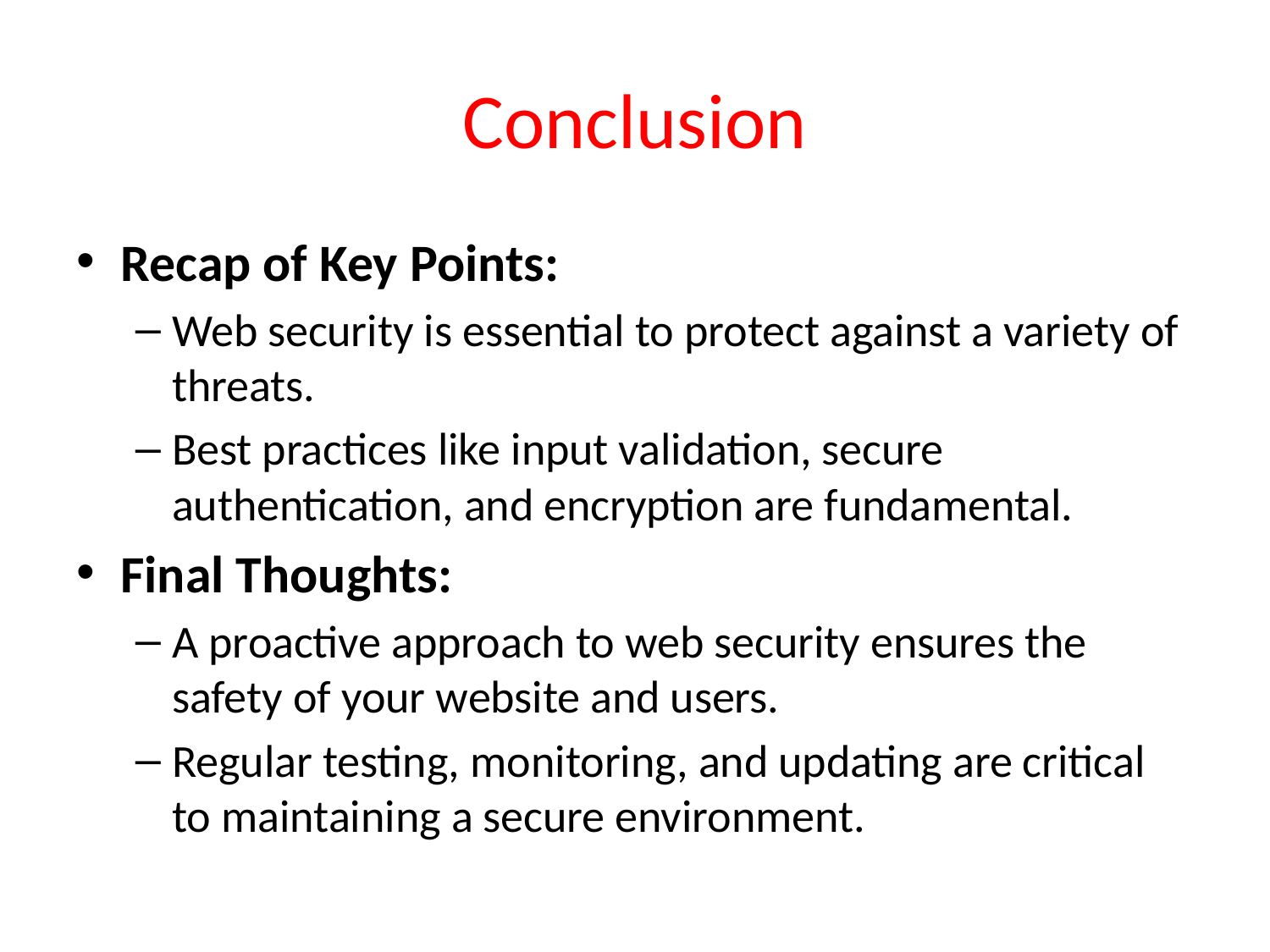

# Conclusion
Recap of Key Points:
Web security is essential to protect against a variety of threats.
Best practices like input validation, secure authentication, and encryption are fundamental.
Final Thoughts:
A proactive approach to web security ensures the safety of your website and users.
Regular testing, monitoring, and updating are critical to maintaining a secure environment.